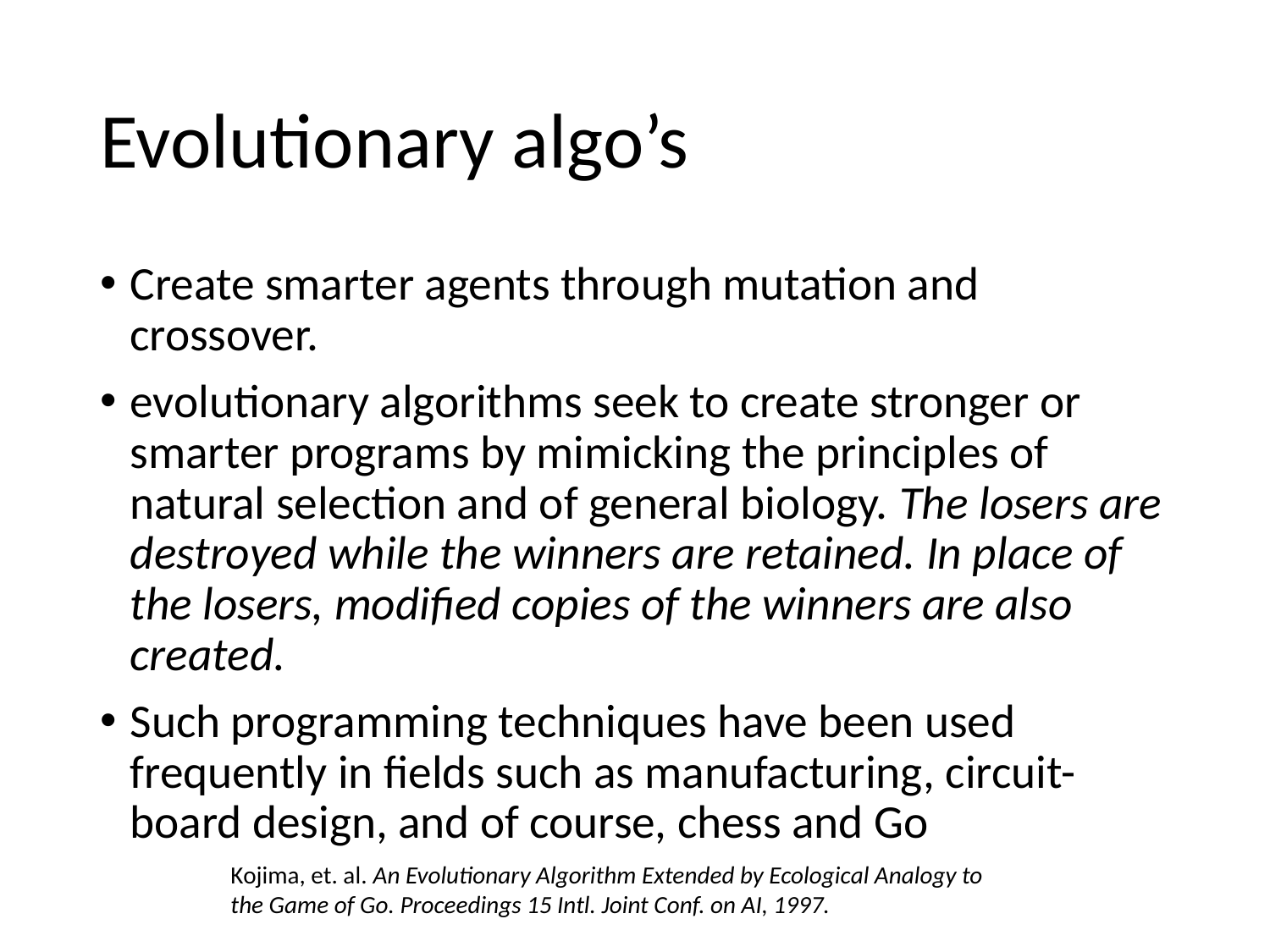

# Evolutionary algo’s
Create smarter agents through mutation and crossover.
evolutionary algorithms seek to create stronger or smarter programs by mimicking the principles of natural selection and of general biology. The losers are destroyed while the winners are retained. In place of the losers, modified copies of the winners are also created.
Such programming techniques have been used frequently in fields such as manufacturing, circuit-board design, and of course, chess and Go
Kojima, et. al. An Evolutionary Algorithm Extended by Ecological Analogy to
the Game of Go. Proceedings 15 Intl. Joint Conf. on AI, 1997.